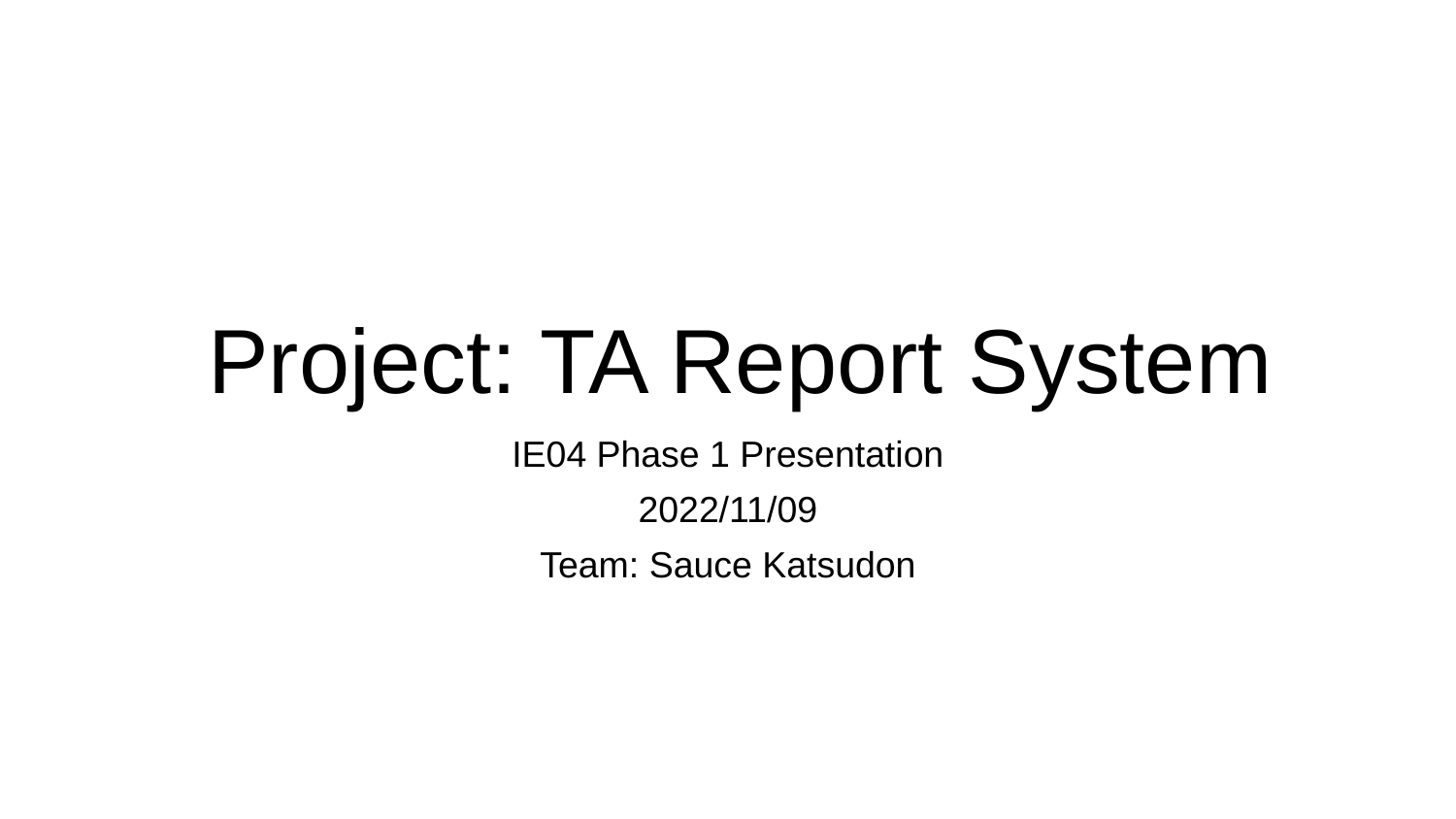

# Project: TA Report System
IE04 Phase 1 Presentation
2022/11/09
Team: Sauce Katsudon